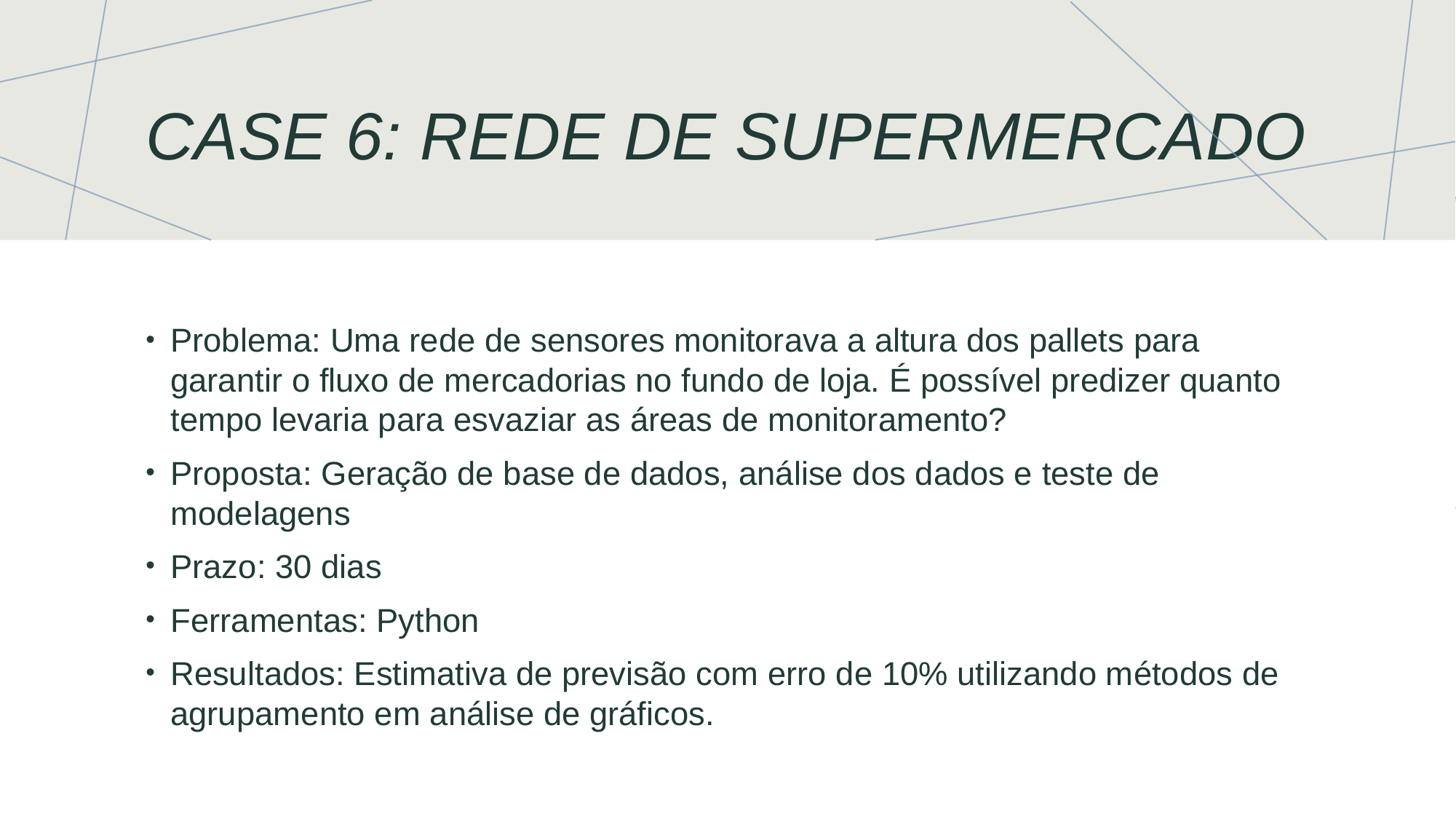

# Case 6: Rede de supermercado
Problema: Uma rede de sensores monitorava a altura dos pallets para garantir o fluxo de mercadorias no fundo de loja. É possível predizer quanto tempo levaria para esvaziar as áreas de monitoramento?
Proposta: Geração de base de dados, análise dos dados e teste de modelagens
Prazo: 30 dias
Ferramentas: Python
Resultados: Estimativa de previsão com erro de 10% utilizando métodos de agrupamento em análise de gráficos.